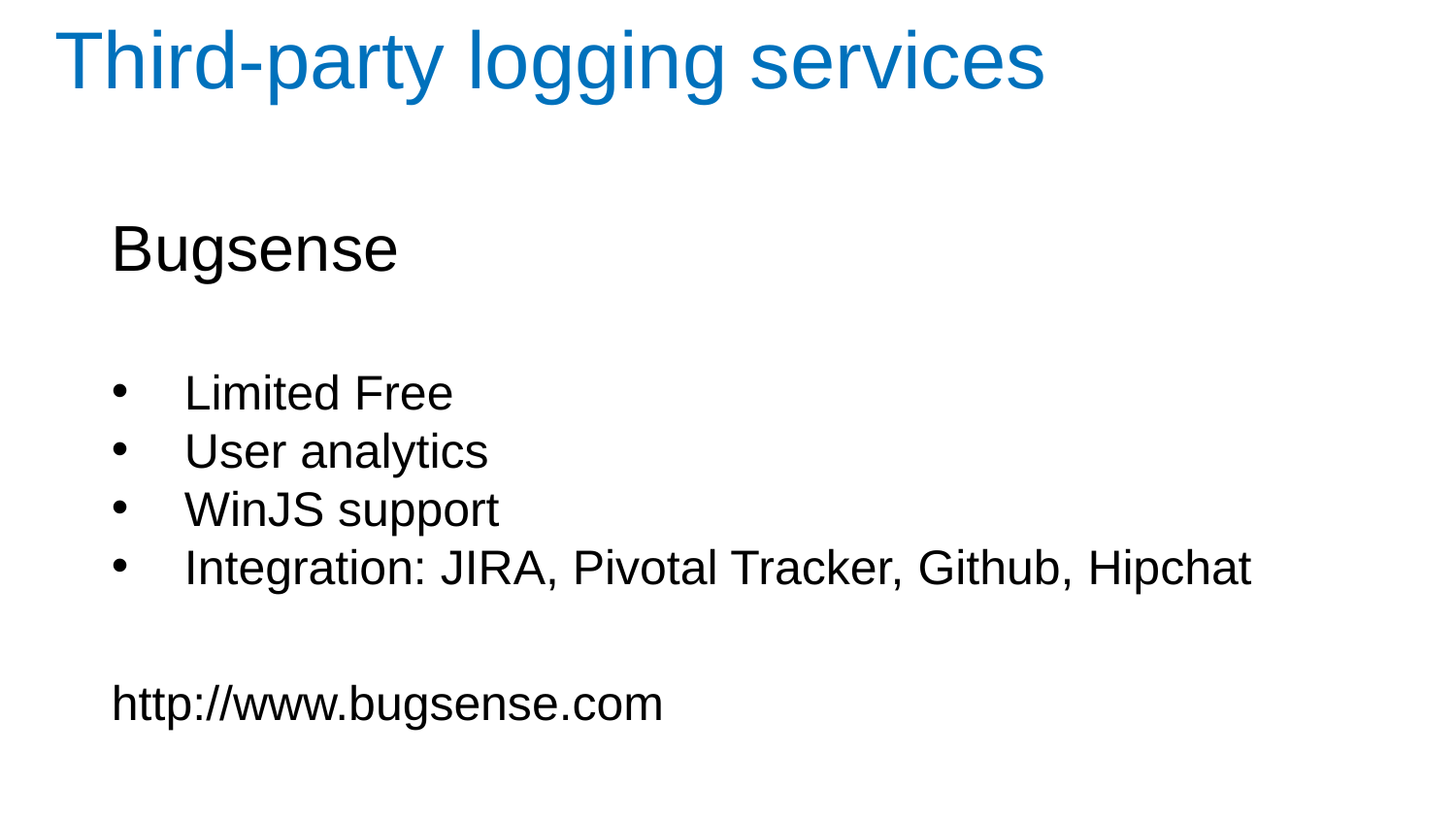

# Third-party logging services
Bugsense

Limited Free
User analytics
WinJS support
Integration: JIRA, Pivotal Tracker, Github, Hipchat

http://www.bugsense.com

Application